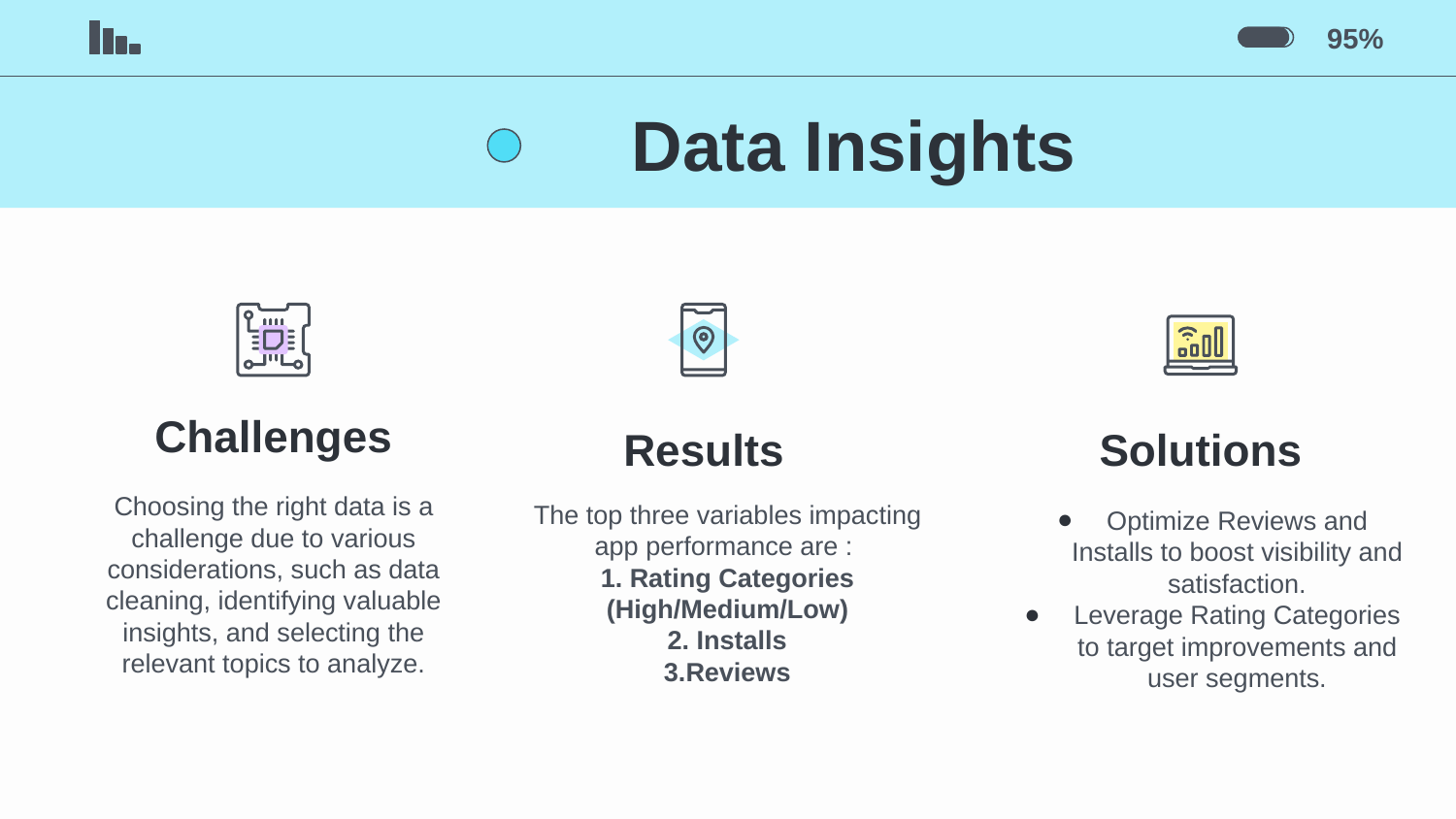

95%
# Data Insights

Challenges
Results
Solutions
Choosing the right data is a challenge due to various considerations, such as data cleaning, identifying valuable insights, and selecting the relevant topics to analyze.
The top three variables impacting app performance are :
1. Rating Categories (High/Medium/Low)
2. Installs
3.Reviews
Optimize Reviews and Installs to boost visibility and satisfaction.
Leverage Rating Categories to target improvements and user segments.